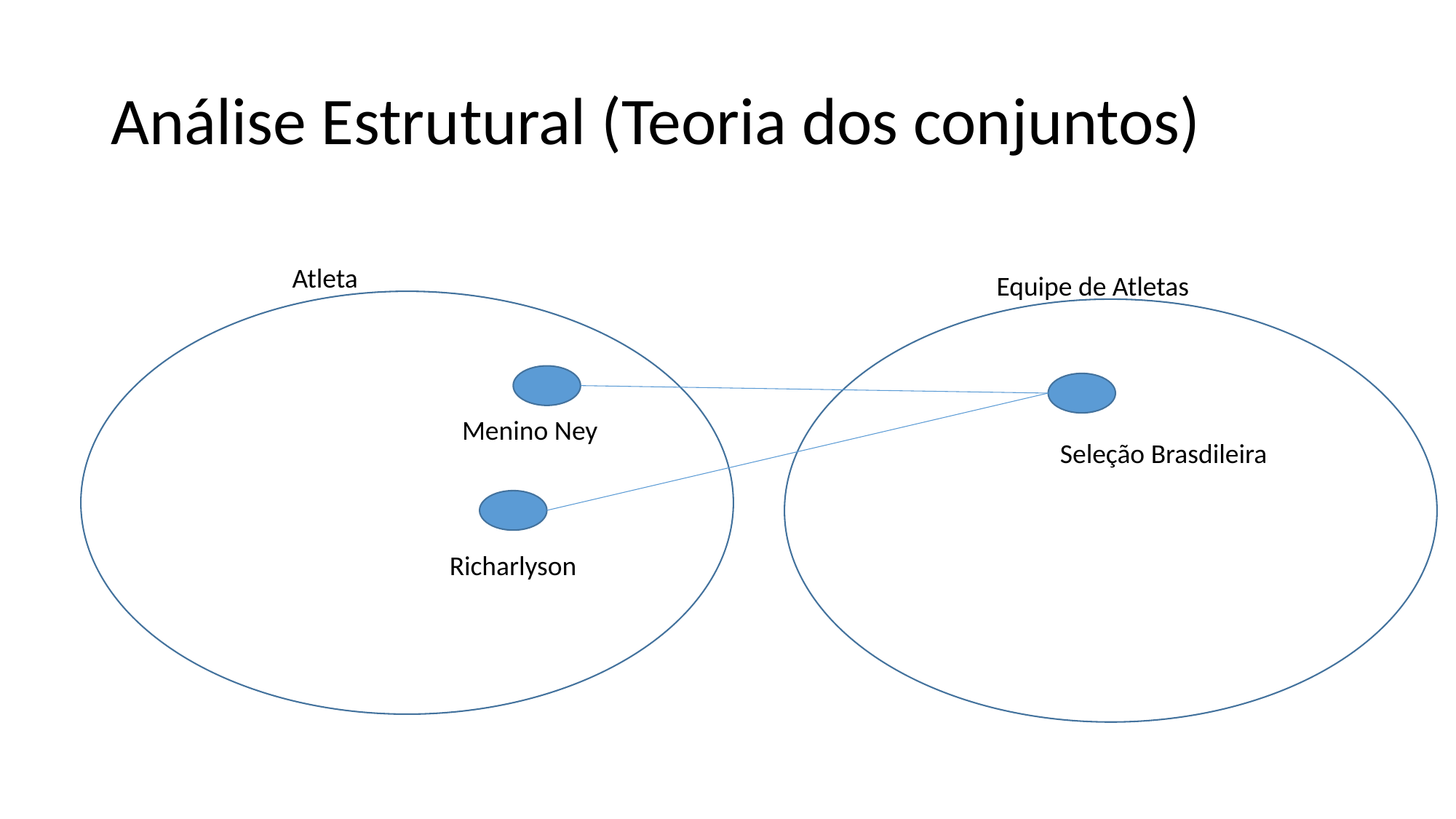

# Análise Estrutural (Teoria dos conjuntos)
Atleta
Equipe de Atletas

Menino Ney
Seleção Brasdileira

Richarlyson